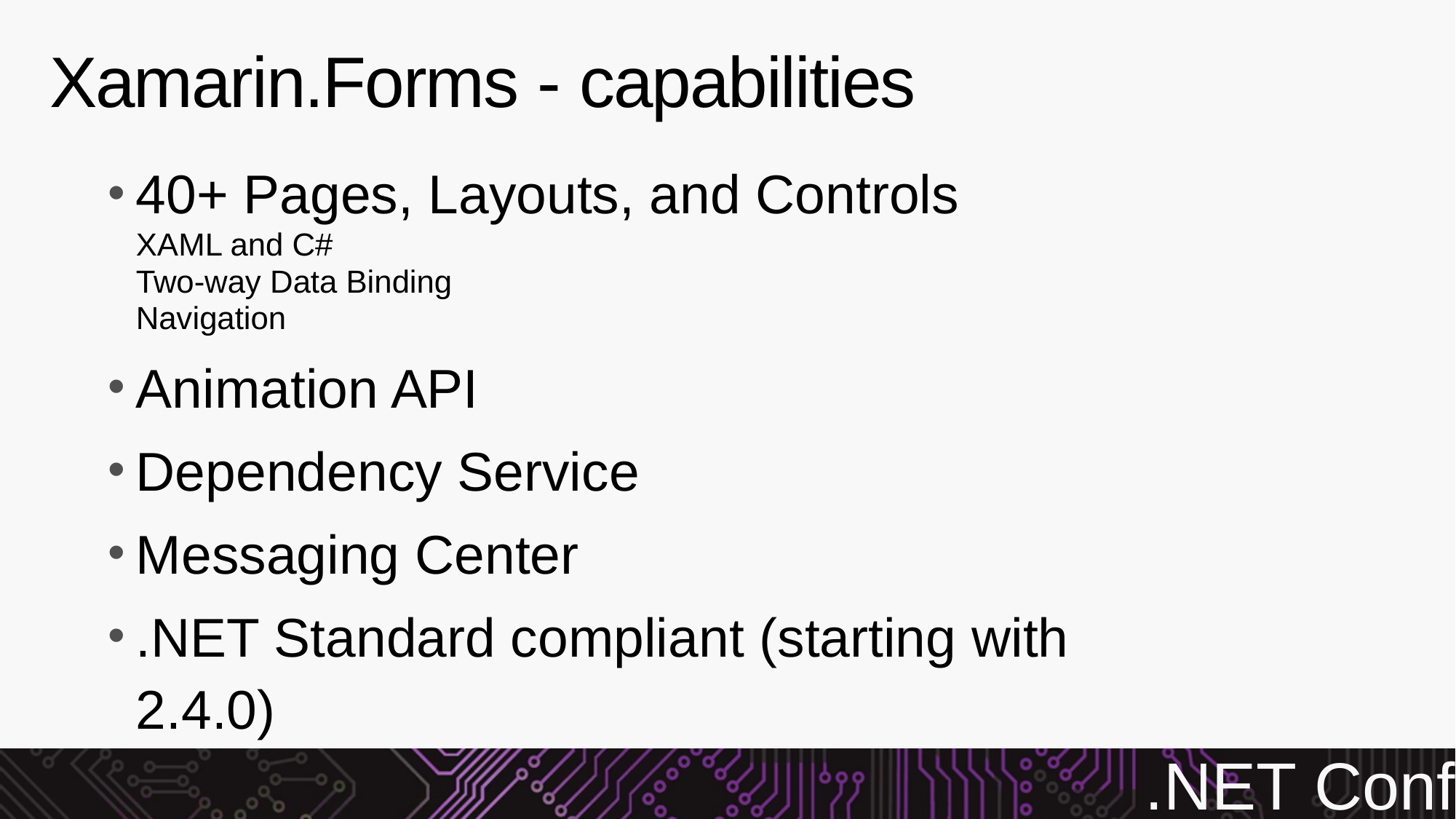

# Xamarin.Forms - capabilities
40+ Pages, Layouts, and Controls
XAML and C#
Two-way Data Binding
Navigation
Animation API
Dependency Service
Messaging Center
.NET Standard compliant (starting with 2.4.0)